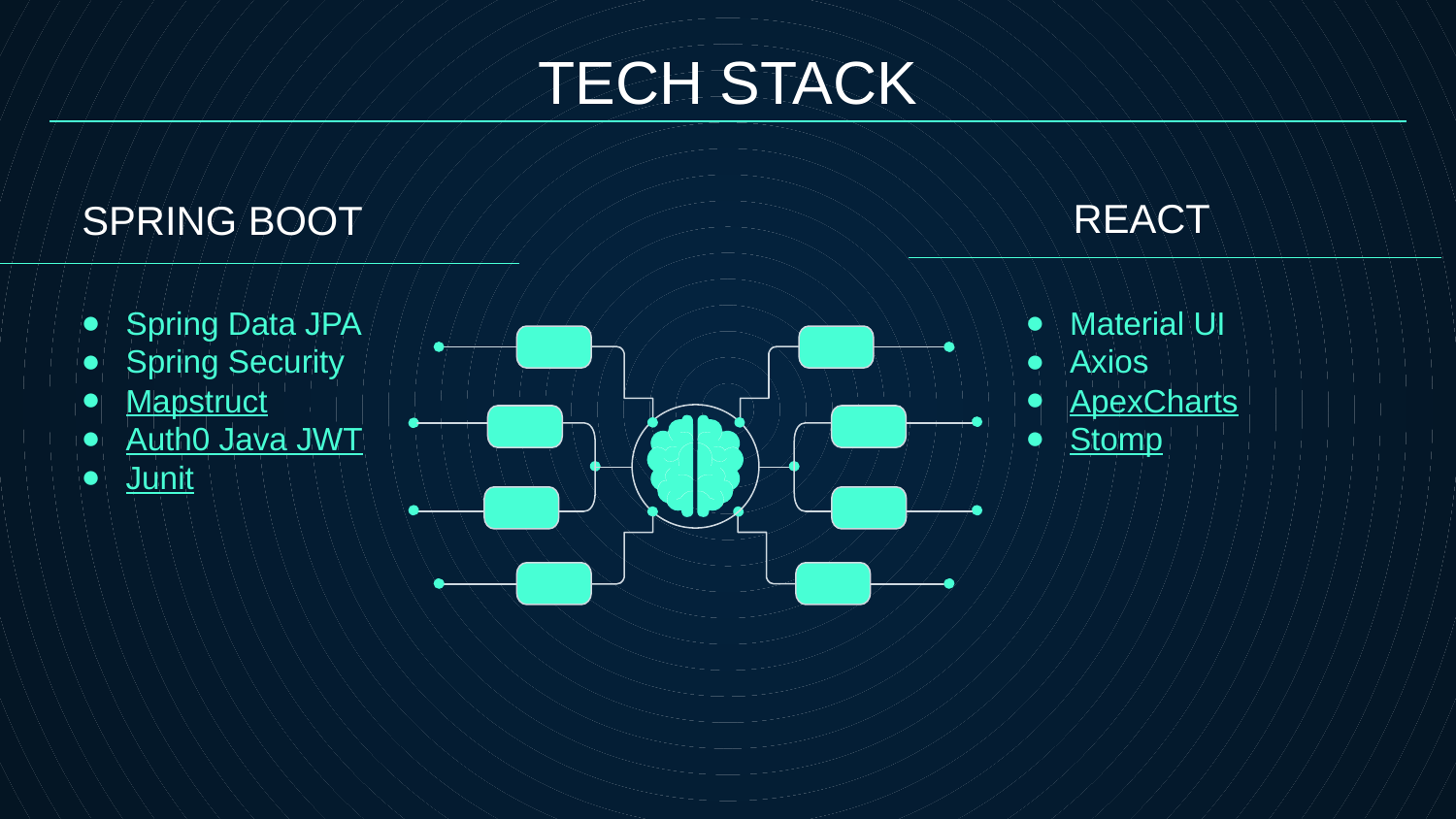

TECH STACK
SPRING BOOT
REACT
Material UI
Axios
ApexCharts
Stomp
Spring Data JPA
Spring Security
Mapstruct
Auth0 Java JWT
Junit